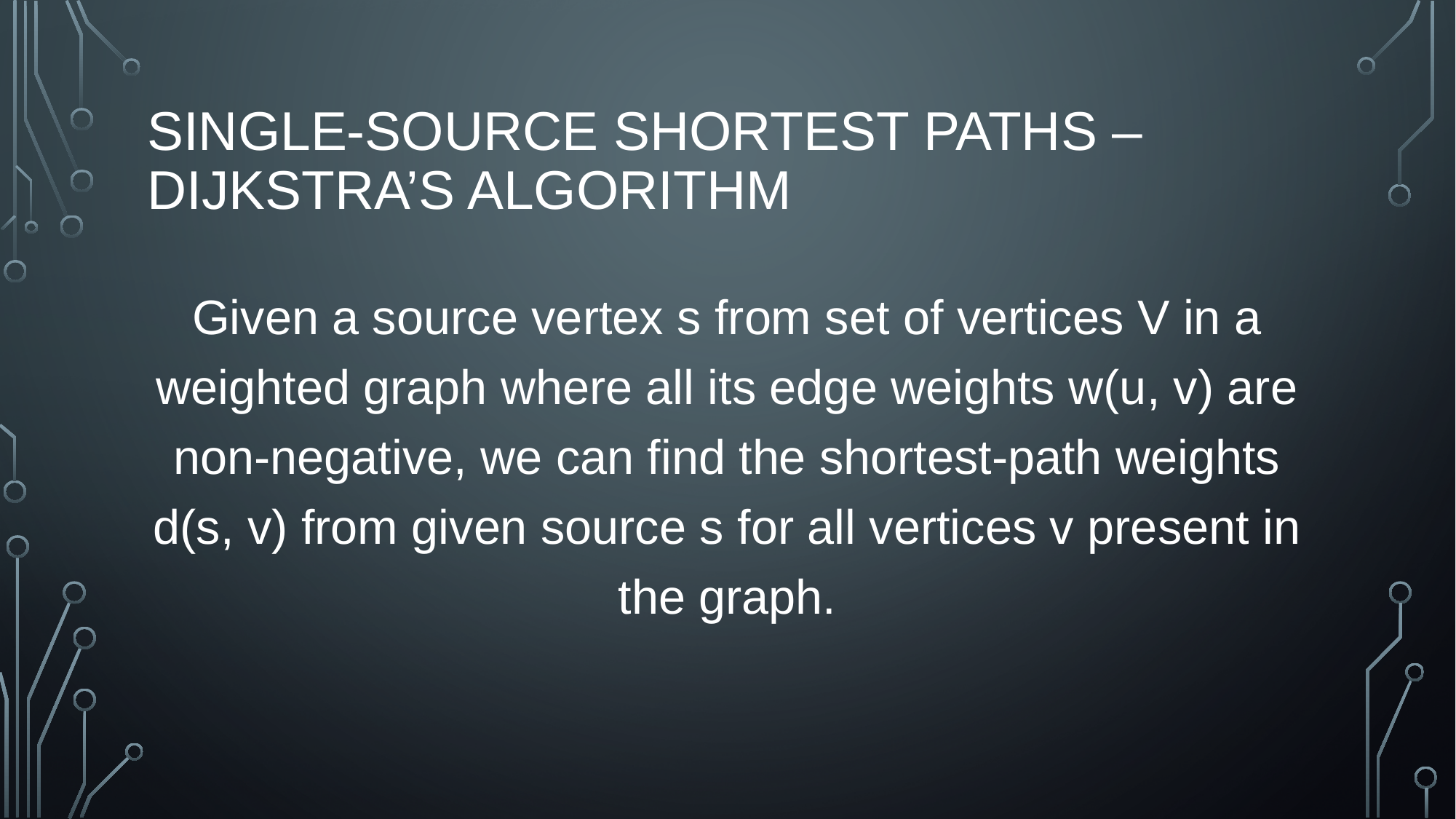

# Single-Source Shortest Paths – Dijkstra’s Algorithm
Given a source vertex s from set of vertices V in a weighted graph where all its edge weights w(u, v) are non-negative, we can find the shortest-path weights d(s, v) from given source s for all vertices v present in the graph.